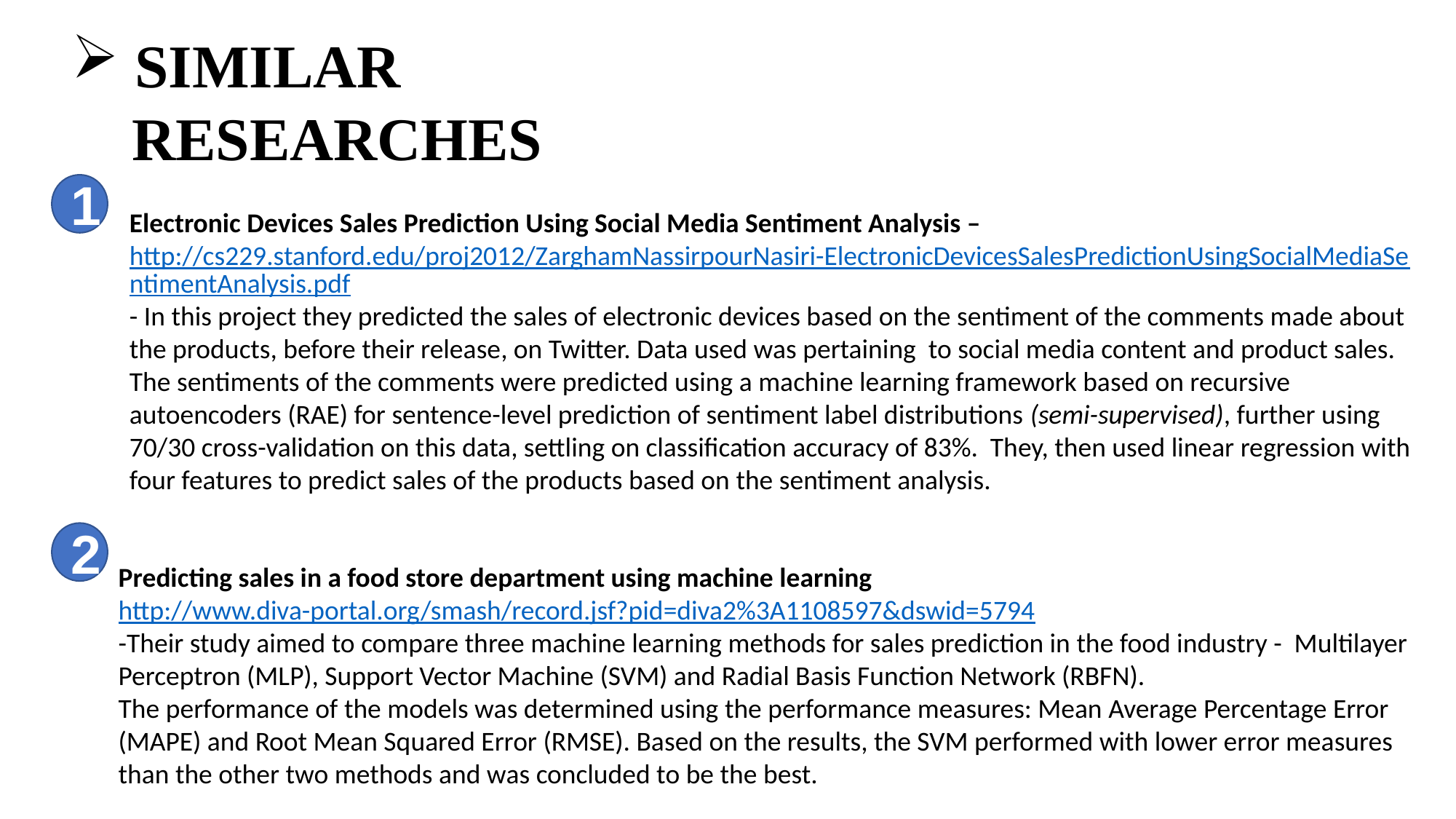

SIMILAR
    RESEARCHES
1
Electronic Devices Sales Prediction Using Social Media Sentiment Analysis –
http://cs229.stanford.edu/proj2012/ZarghamNassirpourNasiri-ElectronicDevicesSalesPredictionUsingSocialMediaSentimentAnalysis.pdf
- In this project they predicted the sales of electronic devices based on the sentiment of the comments made about the products, before their release, on Twitter. Data used was pertaining  to social media content and product sales. The sentiments of the comments were predicted using a machine learning framework based on recursive autoencoders (RAE) for sentence-level prediction of sentiment label distributions (semi-supervised), further using 70/30 cross-validation on this data, settling on classification accuracy of 83%.  They, then used linear regression with four features to predict sales of the products based on the sentiment analysis.
2
Predicting sales in a food store department using machine learning
http://www.diva-portal.org/smash/record.jsf?pid=diva2%3A1108597&dswid=5794
-Their study aimed to compare three machine learning methods for sales prediction in the food industry -  Multilayer Perceptron (MLP), Support Vector Machine (SVM) and Radial Basis Function Network (RBFN).
The performance of the models was determined using the performance measures: Mean Average Percentage Error (MAPE) and Root Mean Squared Error (RMSE). Based on the results, the SVM performed with lower error measures than the other two methods and was concluded to be the best.